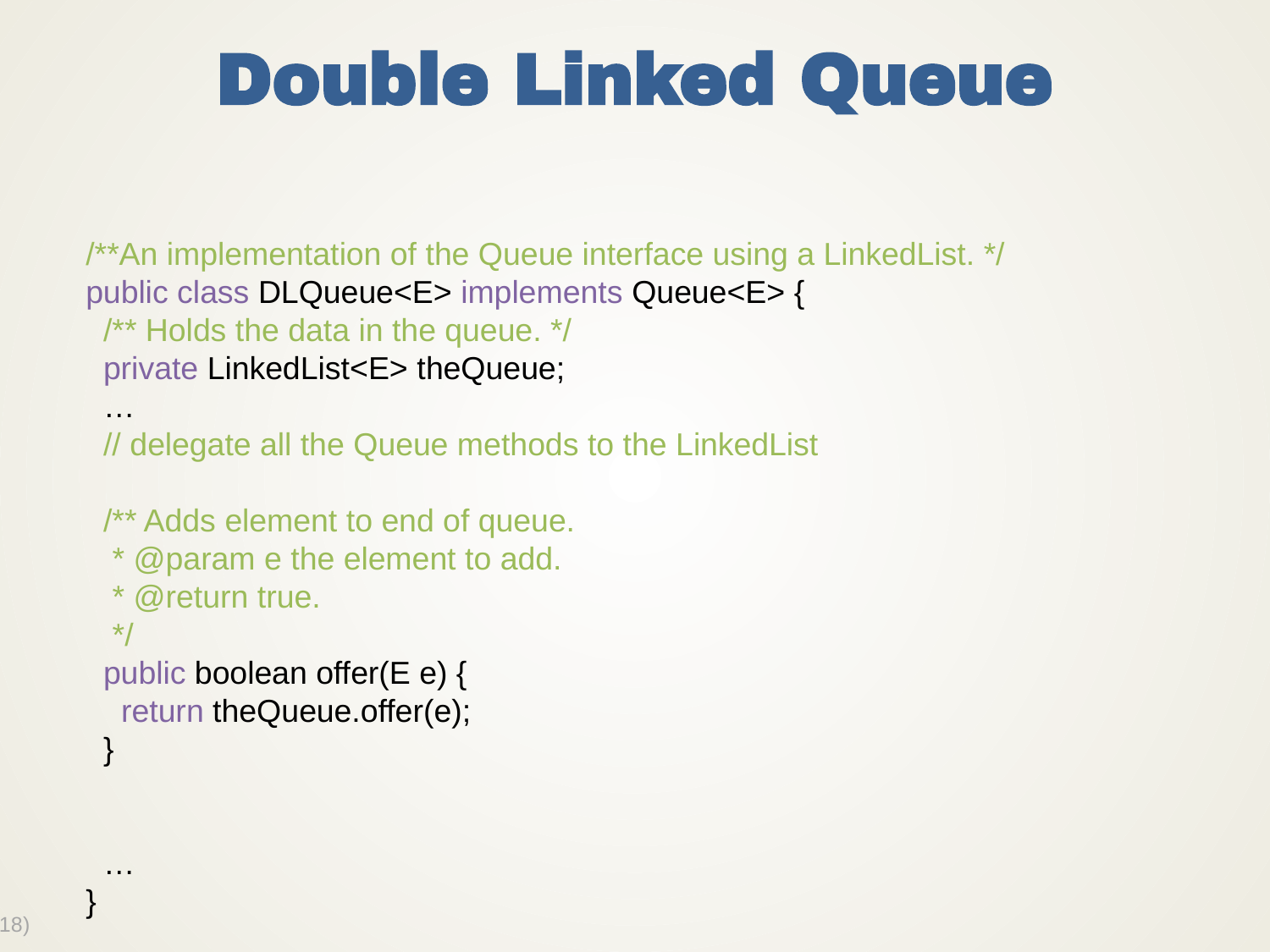

# Double Linked Queue

/**An implementation of the Queue interface using a LinkedList. */
public class DLQueue<E> implements Queue<E> {
  /** Holds the data in the queue. */
  private LinkedList<E> theQueue;
  …
  // delegate all the Queue methods to the LinkedList

  /** Adds element to end of queue.
   * @param e the element to add.
   * @return true.
   */
  public boolean offer(E e) {
    return theQueue.offer(e);
  }

  …
}